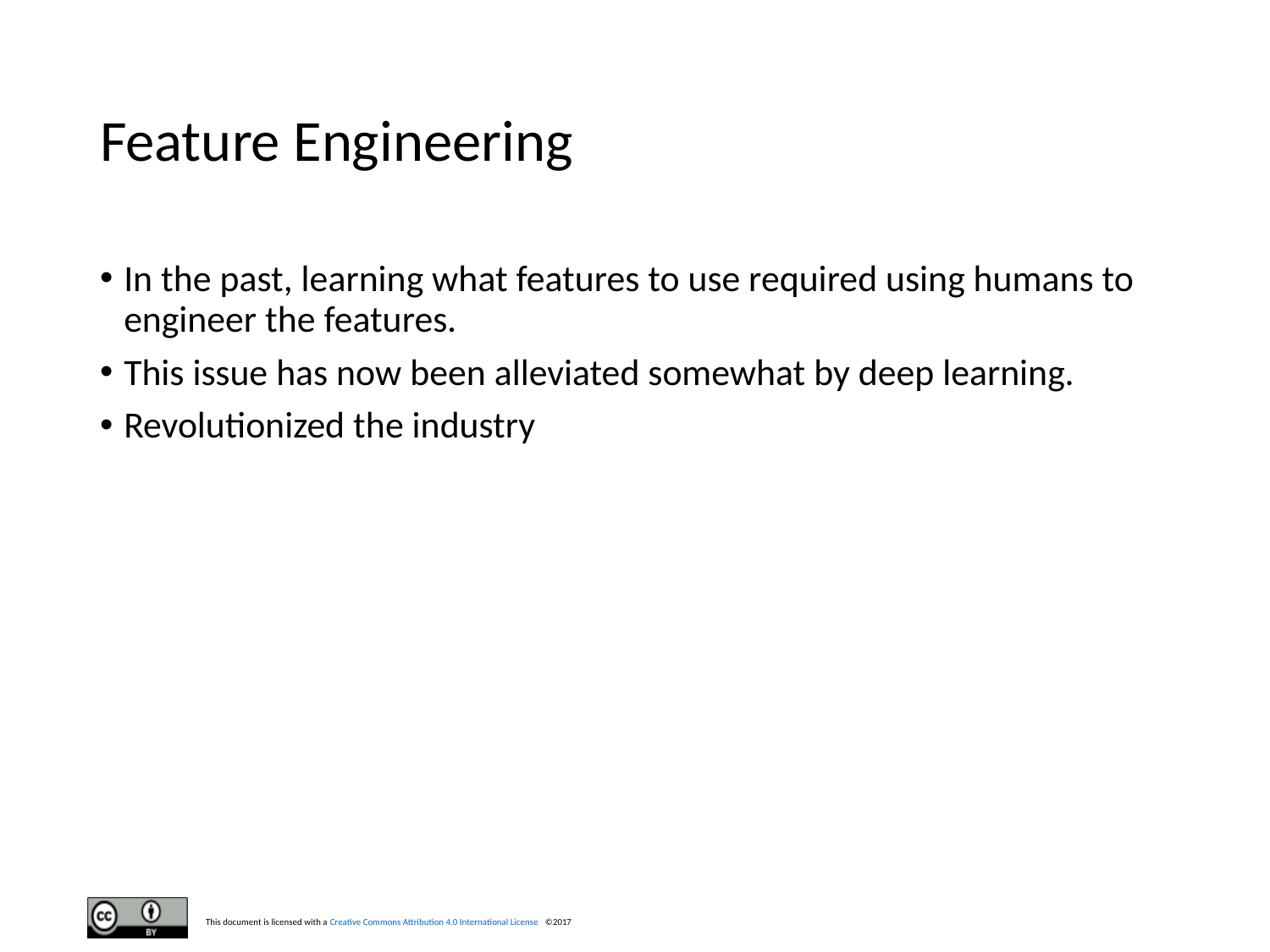

# Feature Engineering
In the past, learning what features to use required using humans to engineer the features.
This issue has now been alleviated somewhat by deep learning.
Revolutionized the industry